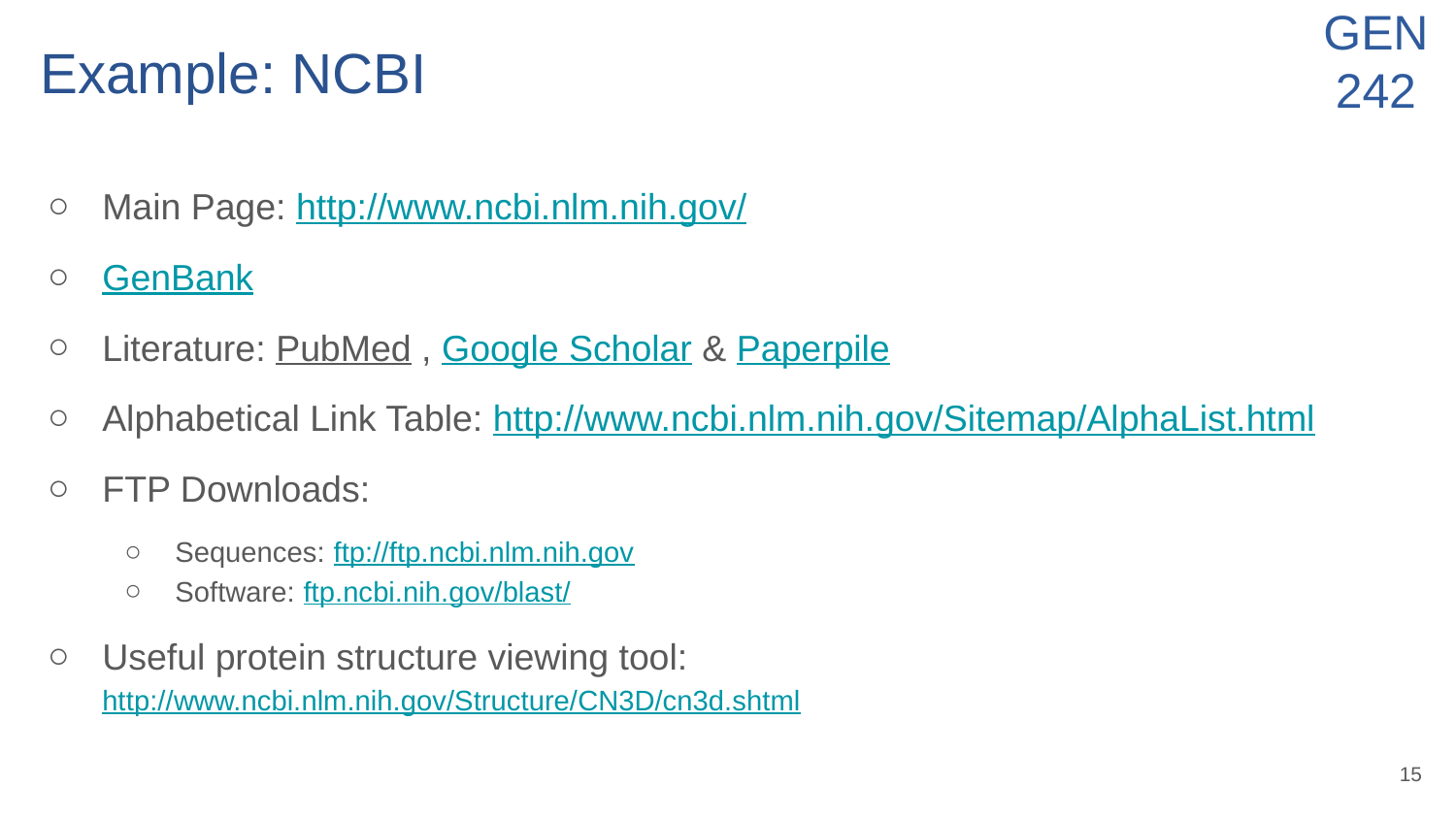

# Example: NCBI
Main Page: http://www.ncbi.nlm.nih.gov/
GenBank
Literature: PubMed , Google Scholar & Paperpile
Alphabetical Link Table: http://www.ncbi.nlm.nih.gov/Sitemap/AlphaList.html
FTP Downloads:
Sequences: ftp://ftp.ncbi.nlm.nih.gov
Software: ftp.ncbi.nih.gov/blast/
Useful protein structure viewing tool: http://www.ncbi.nlm.nih.gov/Structure/CN3D/cn3d.shtml

15